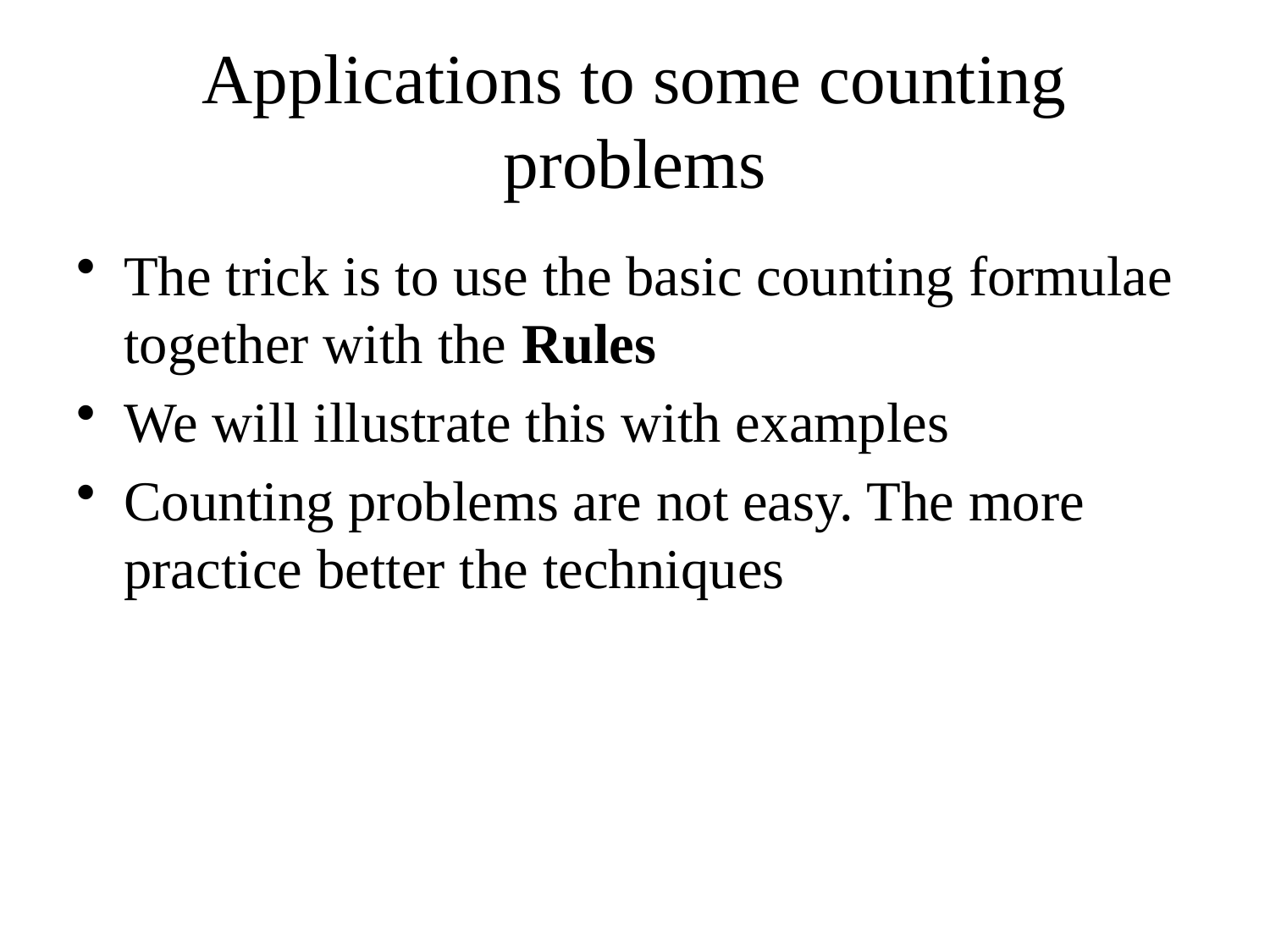

# Applications to some counting problems
The trick is to use the basic counting formulae together with the Rules
We will illustrate this with examples
Counting problems are not easy. The more practice better the techniques